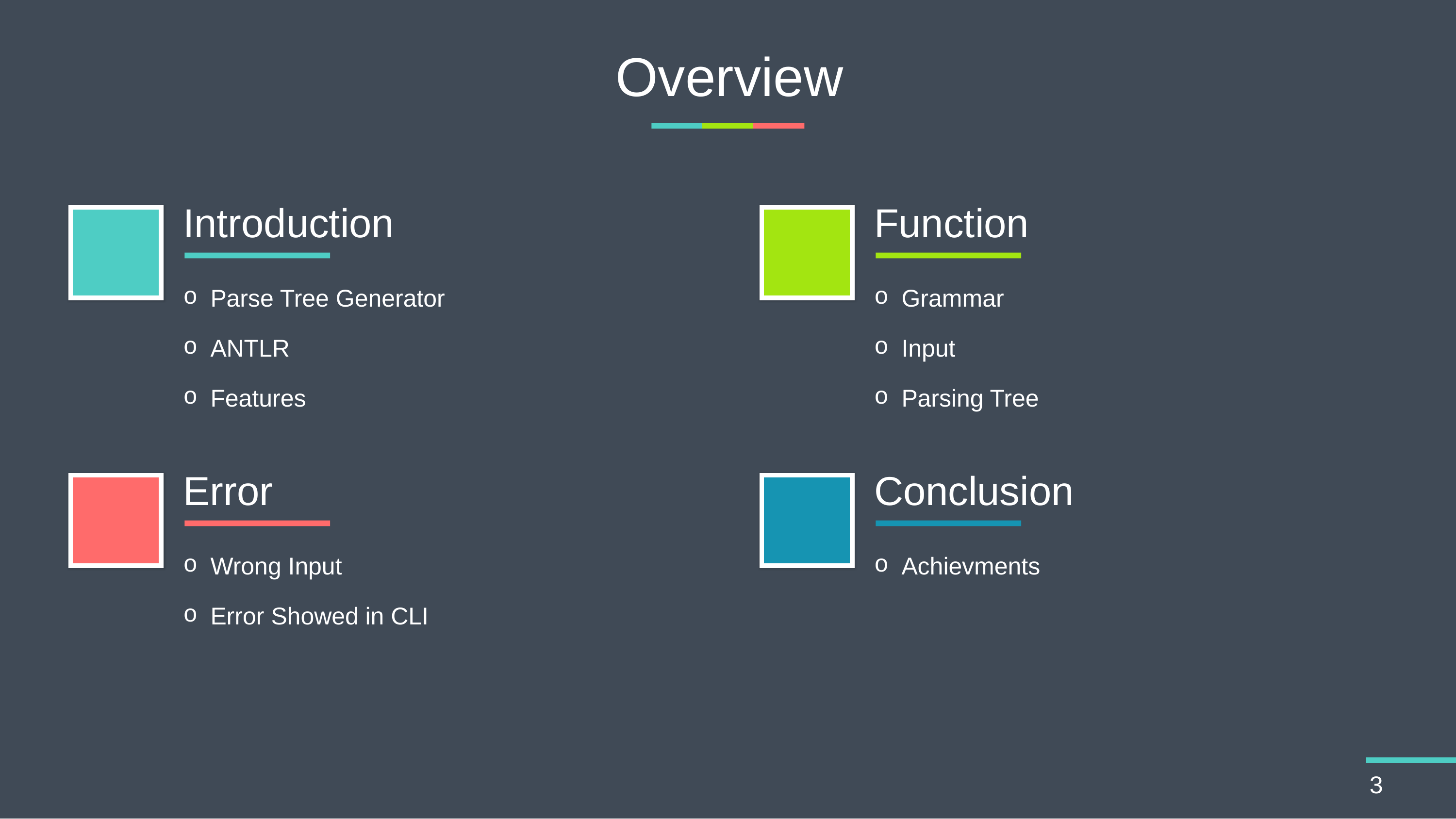

# Overview
Introduction
Function
Parse Tree Generator
ANTLR
Features
Grammar
Input
Parsing Tree
Error
Conclusion
Wrong Input
Error Showed in CLI
Achievments
3